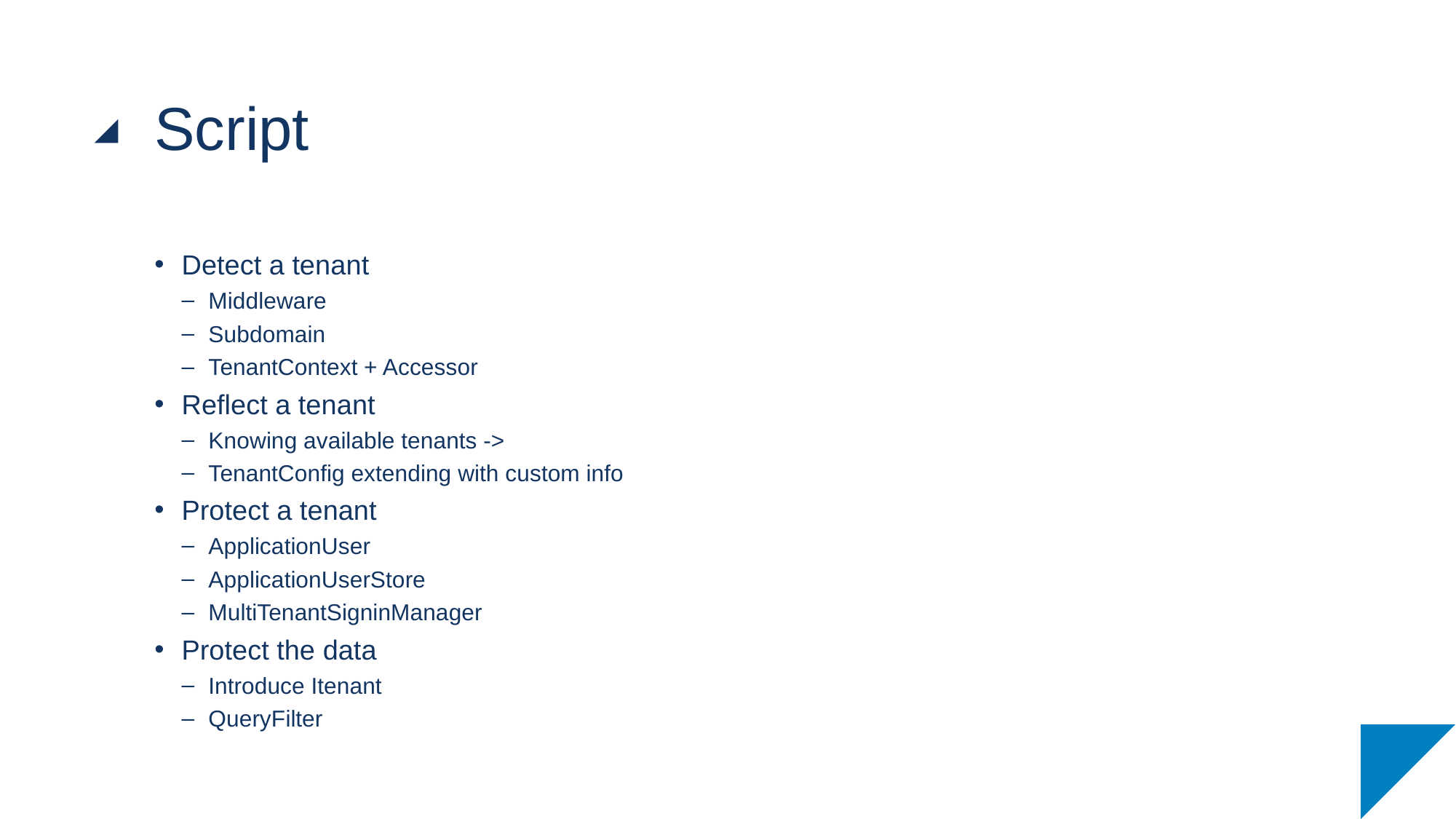

# Script
Detect a tenant
Middleware
Subdomain
TenantContext + Accessor
Reflect a tenant
Knowing available tenants ->
TenantConfig extending with custom info
Protect a tenant
ApplicationUser
ApplicationUserStore
MultiTenantSigninManager
Protect the data
Introduce Itenant
QueryFilter